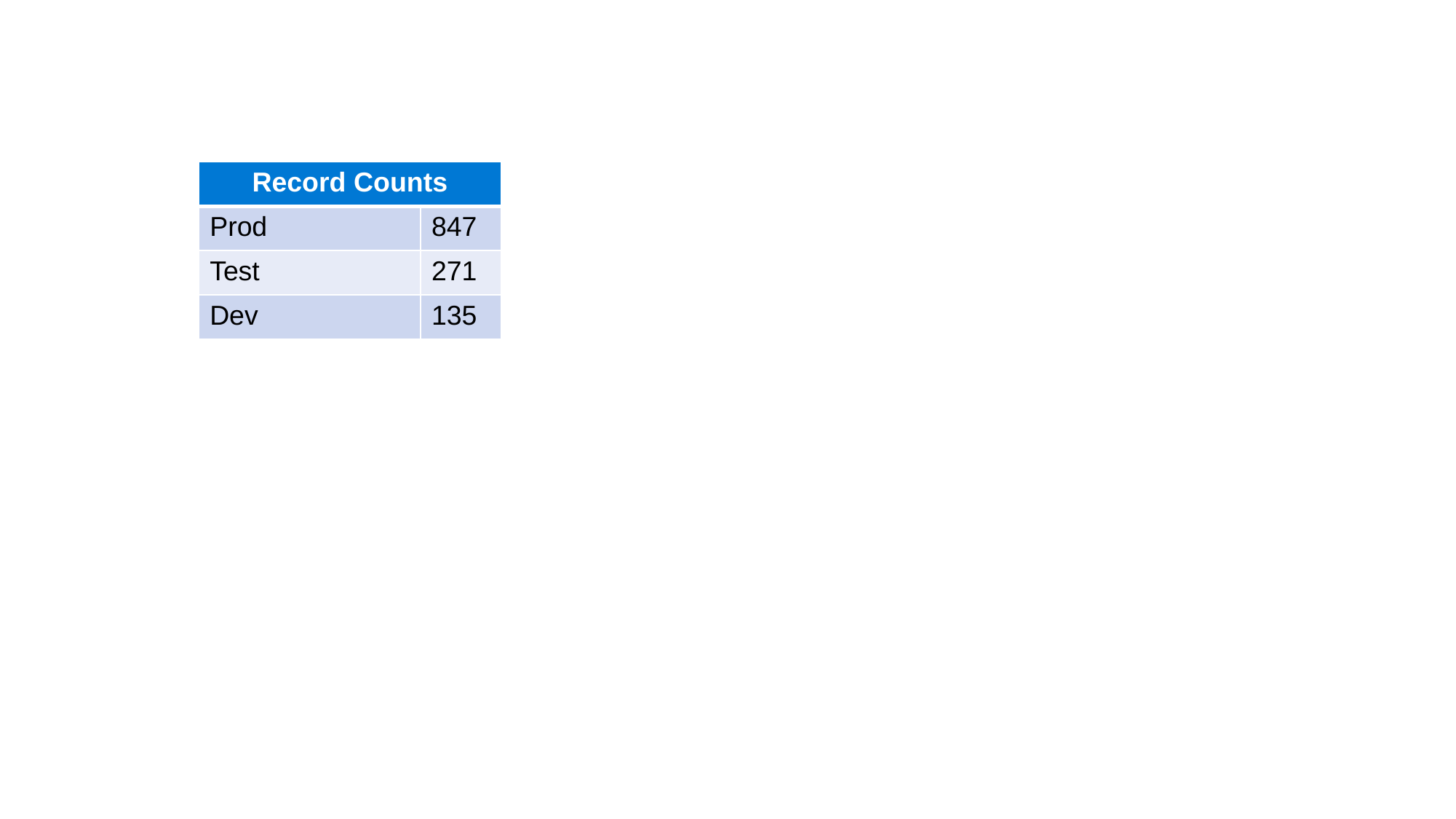

| Record Counts |  |
| --- | --- |
| Prod | 847 |
| Test | 271 |
| Dev | 135 |